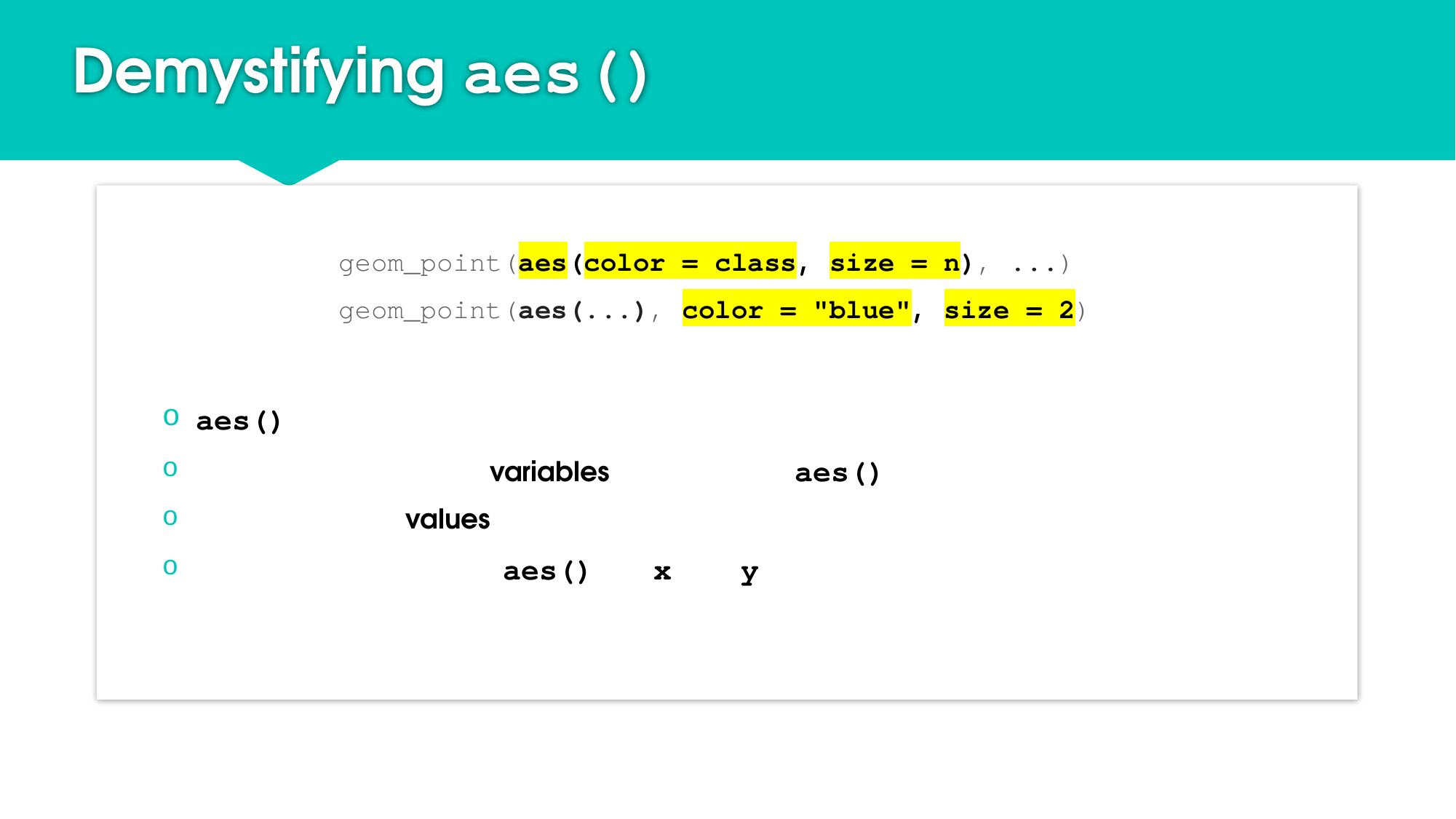

# Demystifying aes()

aes() = aesthetics
dynamic, data driven variables go inside the aes()
constant, static values go outside
the first 2 arguments of aes() are x and y and I will mostly omit naming these
geom_point(aes(color = class, size = n), ...)
geom_point(aes(...), color = "blue", size = 2)